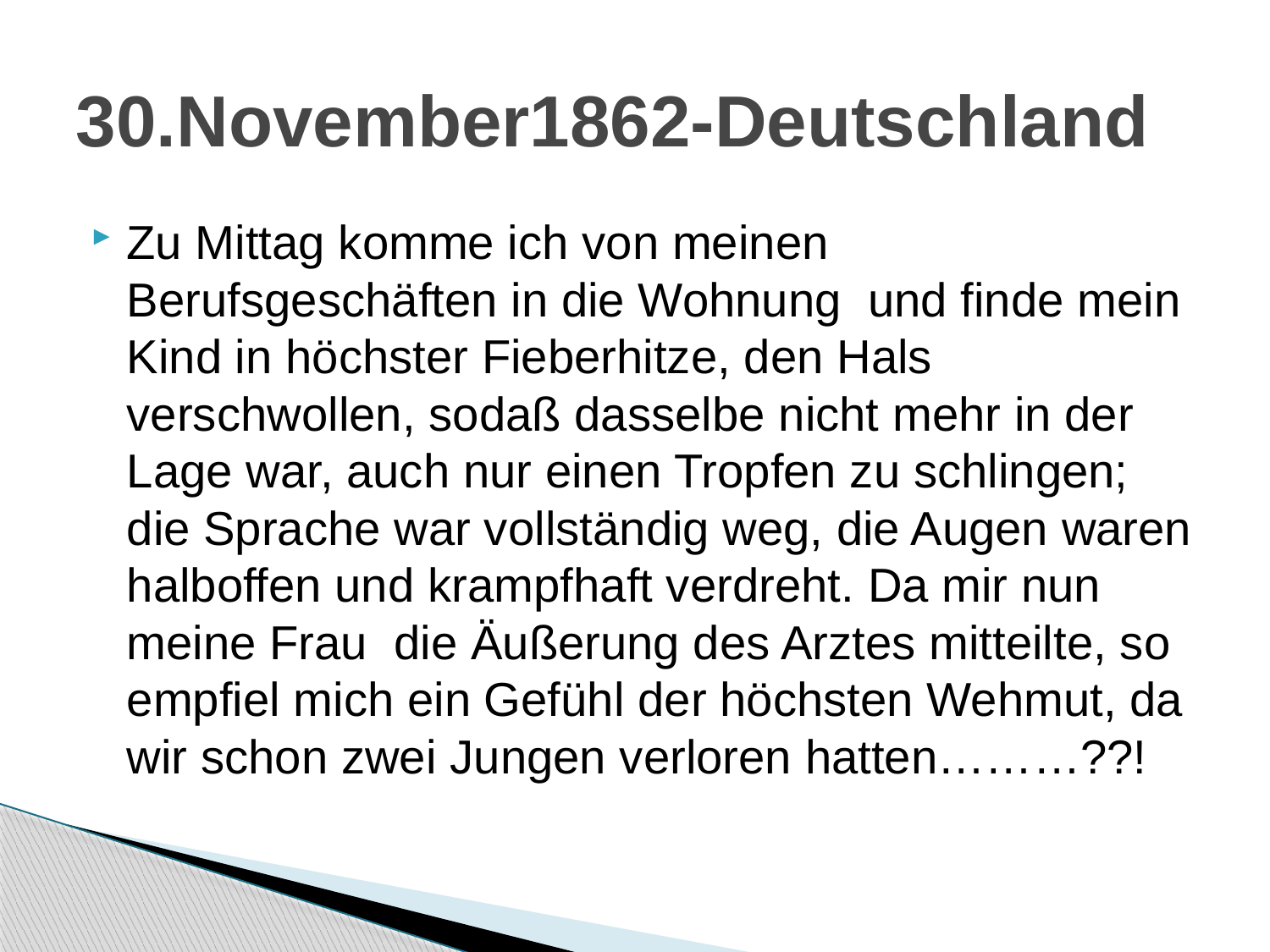

# 30.November1862-Deutschland
Zu Mittag komme ich von meinen Berufsgeschäften in die Wohnung  und finde mein Kind in höchster Fieberhitze, den Hals verschwollen, sodaß dasselbe nicht mehr in der Lage war, auch nur einen Tropfen zu schlingen; die Sprache war vollständig weg, die Augen waren halboffen und krampfhaft verdreht. Da mir nun meine Frau  die Äußerung des Arztes mitteilte, so empfiel mich ein Gefühl der höchsten Wehmut, da wir schon zwei Jungen verloren hatten………??!